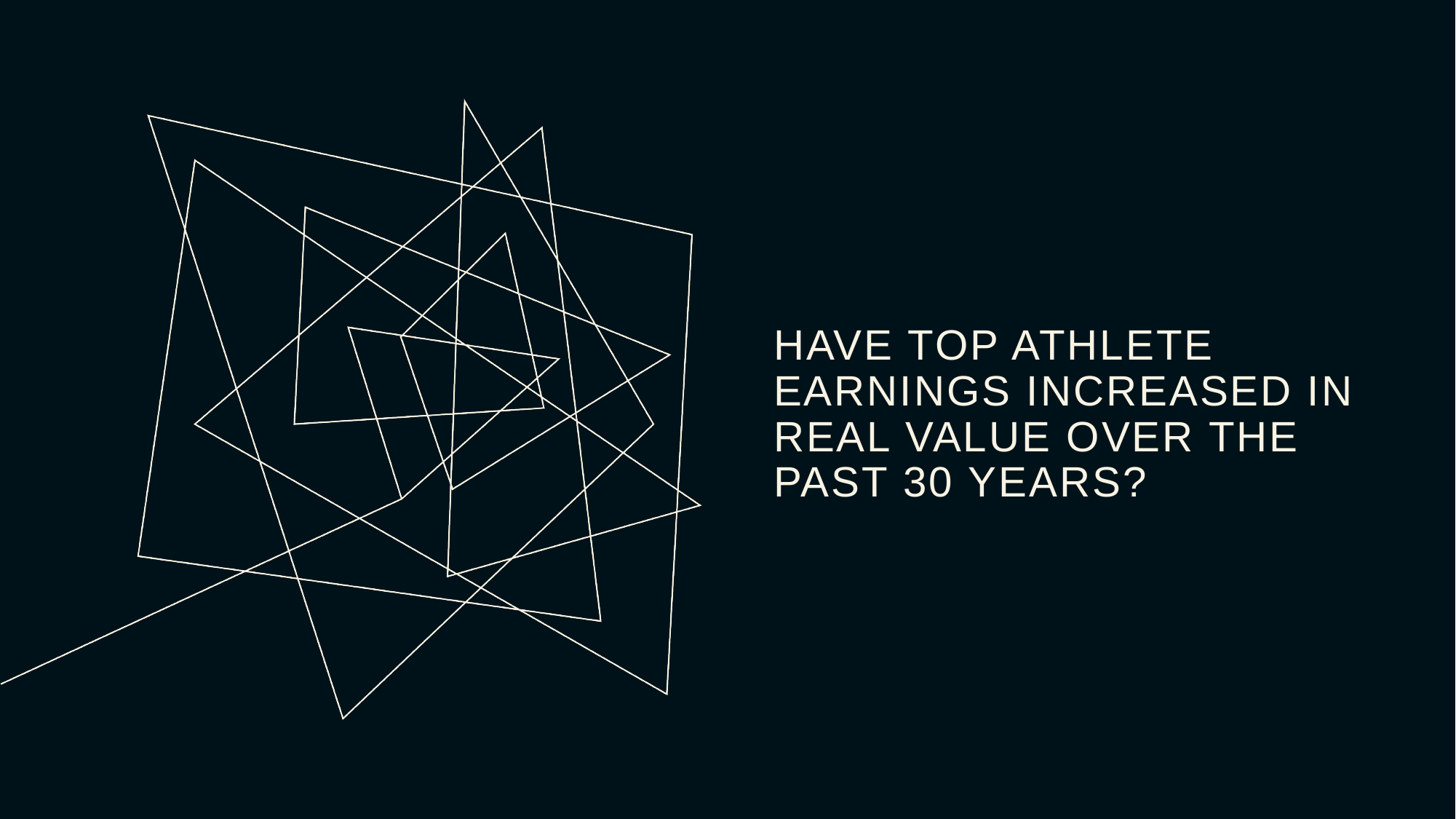

# Have top athlete earnings increased in real value over the past 30 years?